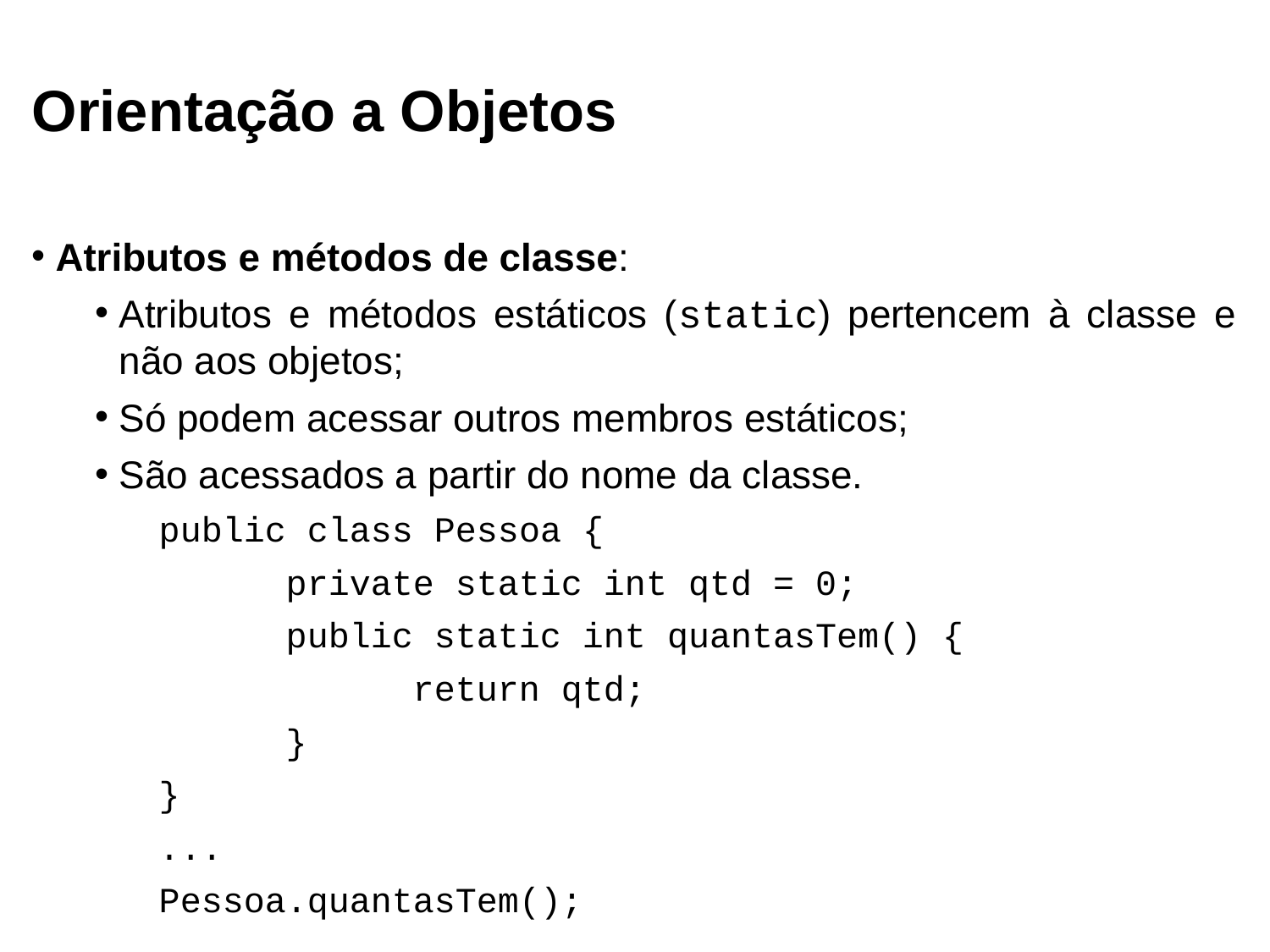

Orientação a Objetos
Atributos e métodos de classe:
Atributos e métodos estáticos (static) pertencem à classe e não aos objetos;
Só podem acessar outros membros estáticos;
São acessados a partir do nome da classe.
public class Pessoa {
	private static int qtd = 0;
	public static int quantasTem() {
   		return qtd;
	}
}
...
Pessoa.quantasTem();